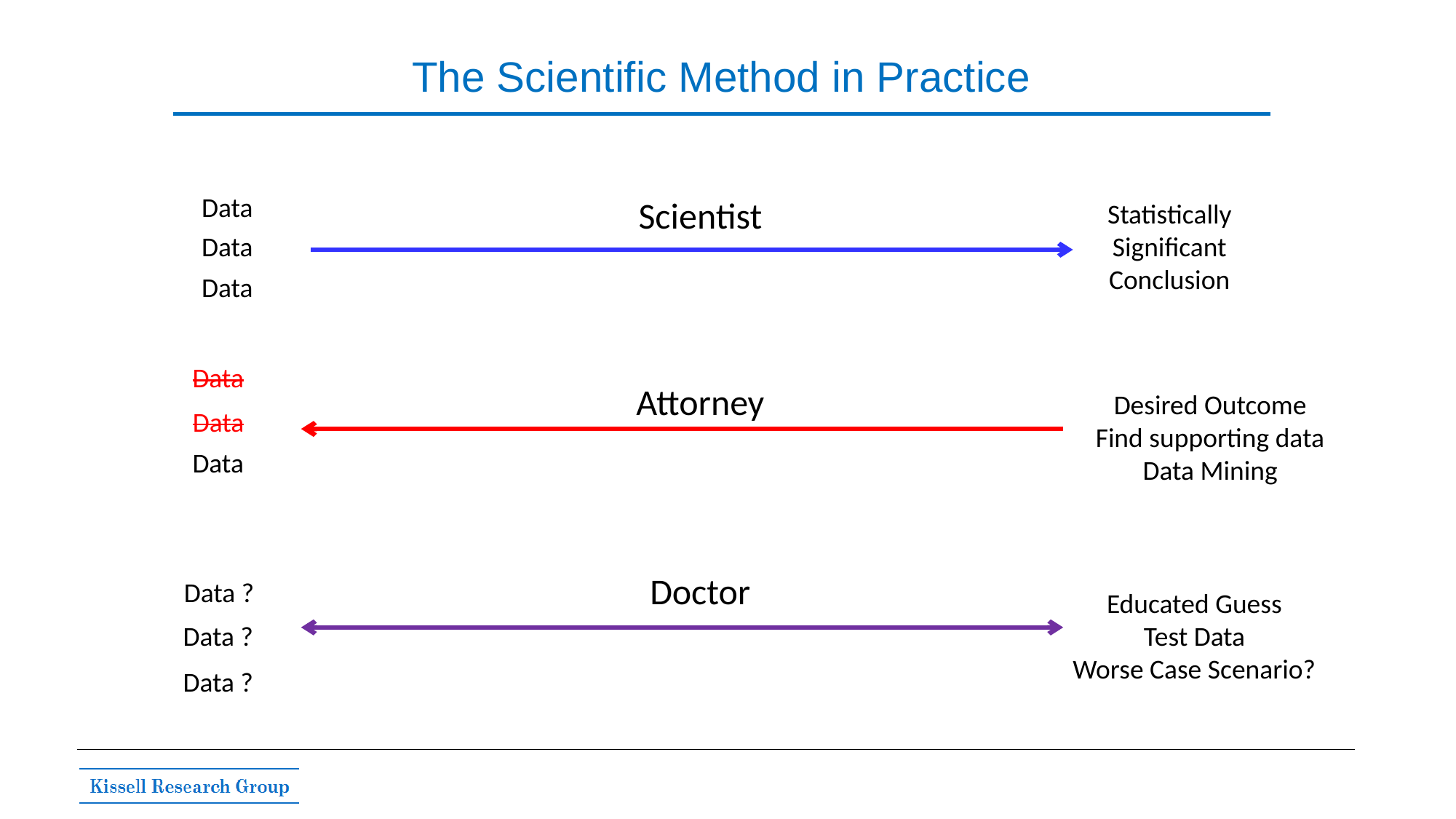

# The Scientific Method in Practice
Data
Scientist
Statistically
Significant
Conclusion
Data
Data
Data
Attorney
Desired Outcome
Find supporting data
Data Mining
Data
Data
Doctor
Data ?
Educated Guess
Test Data
Worse Case Scenario?
Data ?
Data ?